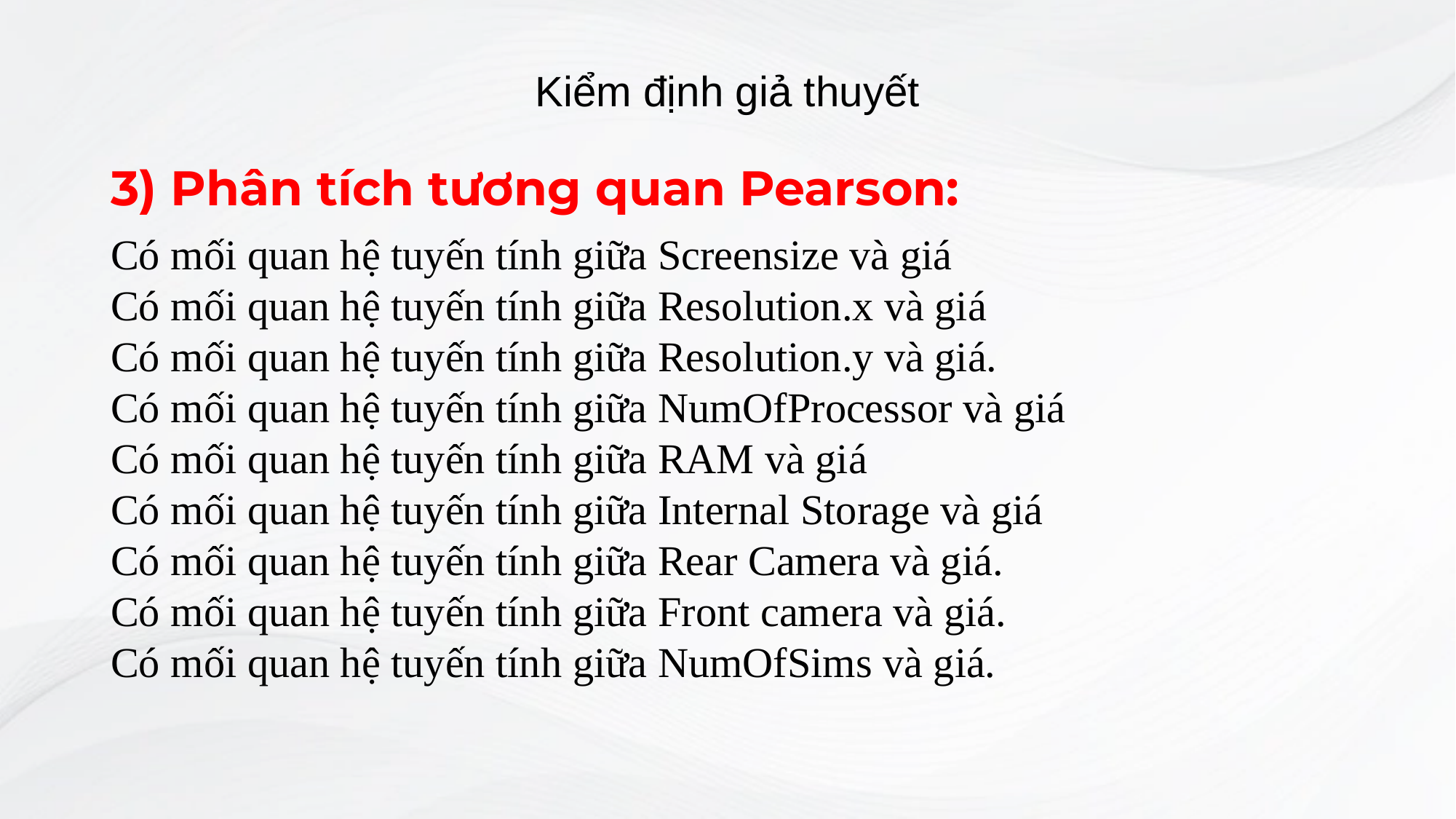

# Kiểm định giả thuyết
3) Phân tích tương quan Pearson:
Có mối quan hệ tuyến tính giữa Screensize và giá
Có mối quan hệ tuyến tính giữa Resolution.x và giá
Có mối quan hệ tuyến tính giữa Resolution.y và giá.
Có mối quan hệ tuyến tính giữa NumOfProcessor và giá
Có mối quan hệ tuyến tính giữa RAM và giá
Có mối quan hệ tuyến tính giữa Internal Storage và giá
Có mối quan hệ tuyến tính giữa Rear Camera và giá.
Có mối quan hệ tuyến tính giữa Front camera và giá.
Có mối quan hệ tuyến tính giữa NumOfSims và giá.